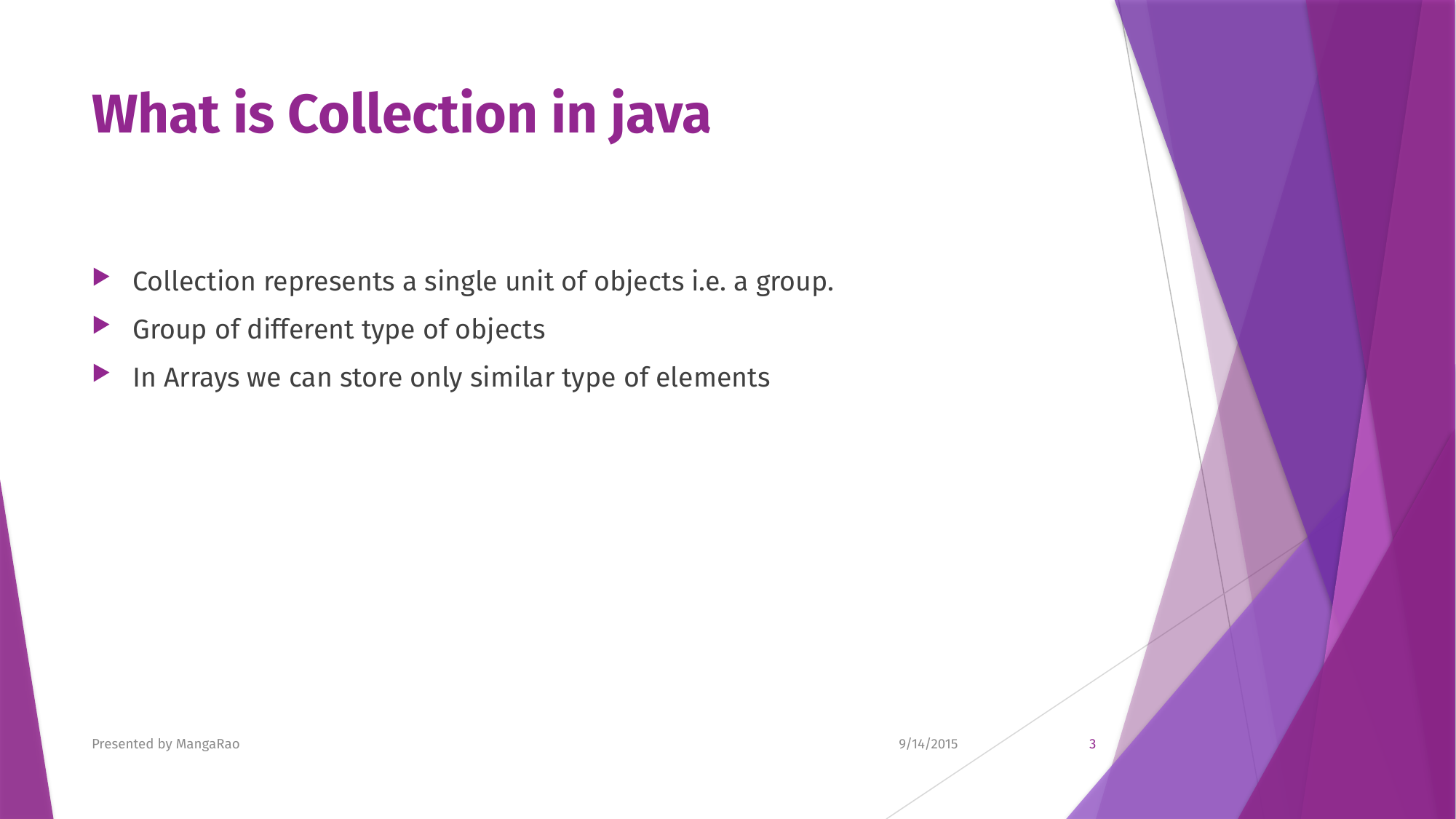

# What is Collection in java
Collection represents a single unit of objects i.e. a group.
Group of different type of objects
In Arrays we can store only similar type of elements
Presented by MangaRao
9/14/2015
3